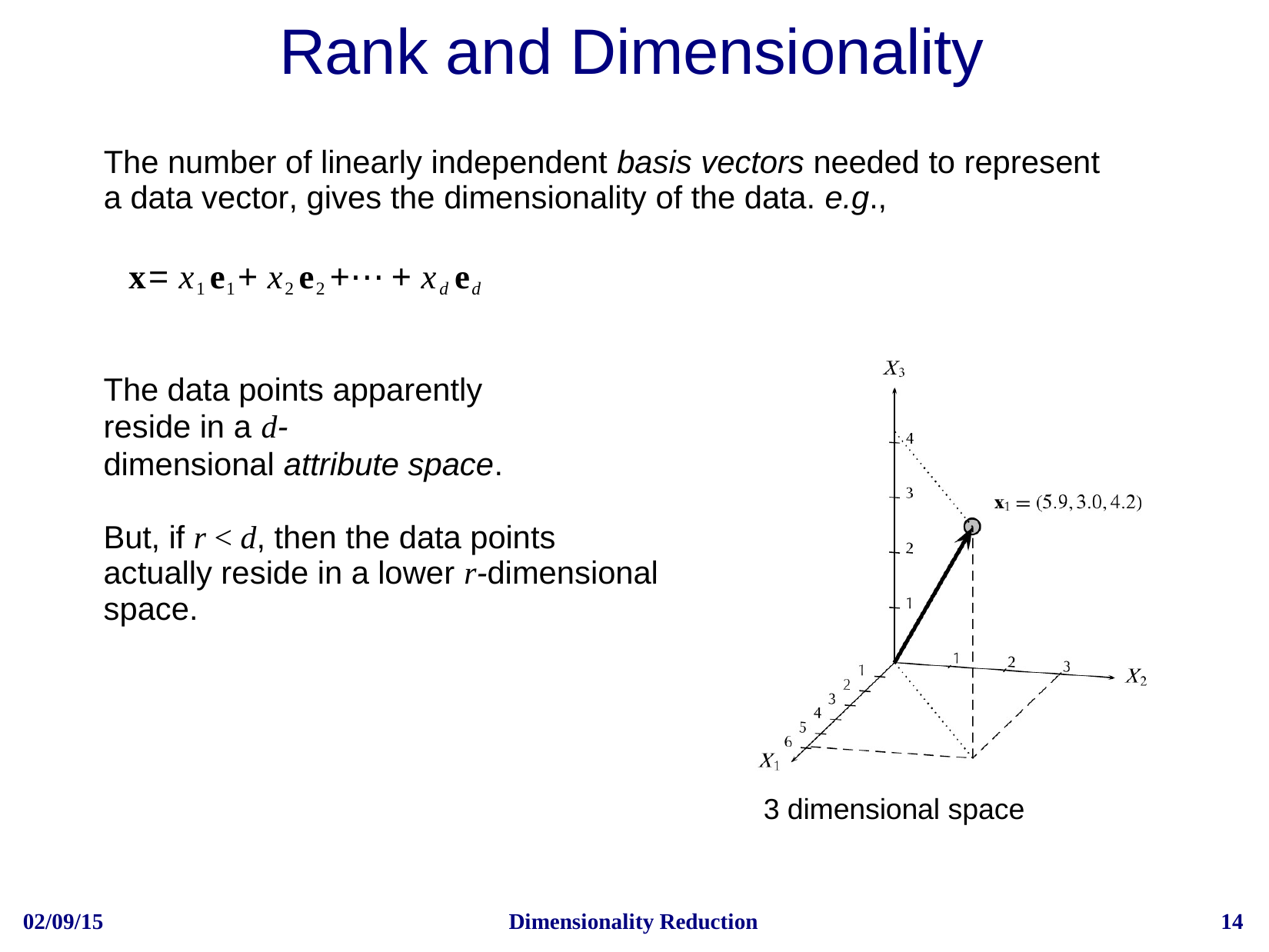

# Rank and Dimensionality
The number of linearly independent basis vectors needed to represent a data vector, gives the dimensionality of the data. e.g.,

x= x1 e1+ x2 e2 +⋯+ xd ed

The data points apparently reside in a d-
dimensional attribute space.

But, if r < d, then the data points actually reside in a lower r-dimensional space.

3 dimensional space
02/09/15
Dimensionality Reduction
14